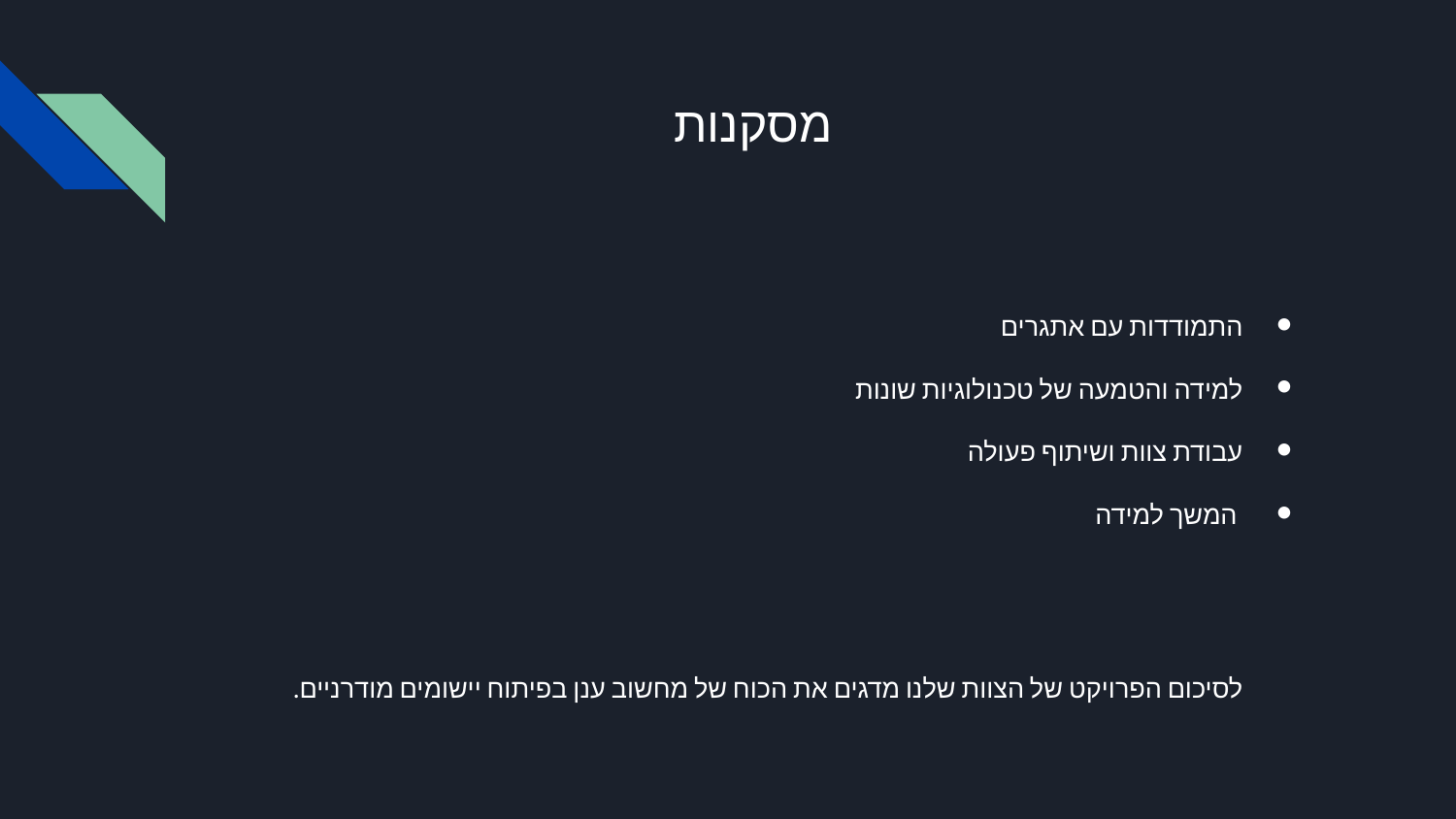

# מסקנות
התמודדות עם אתגרים
למידה והטמעה של טכנולוגיות שונות
עבודת צוות ושיתוף פעולה
 המשך למידה

לסיכום הפרויקט של הצוות שלנו מדגים את הכוח של מחשוב ענן בפיתוח יישומים מודרניים.